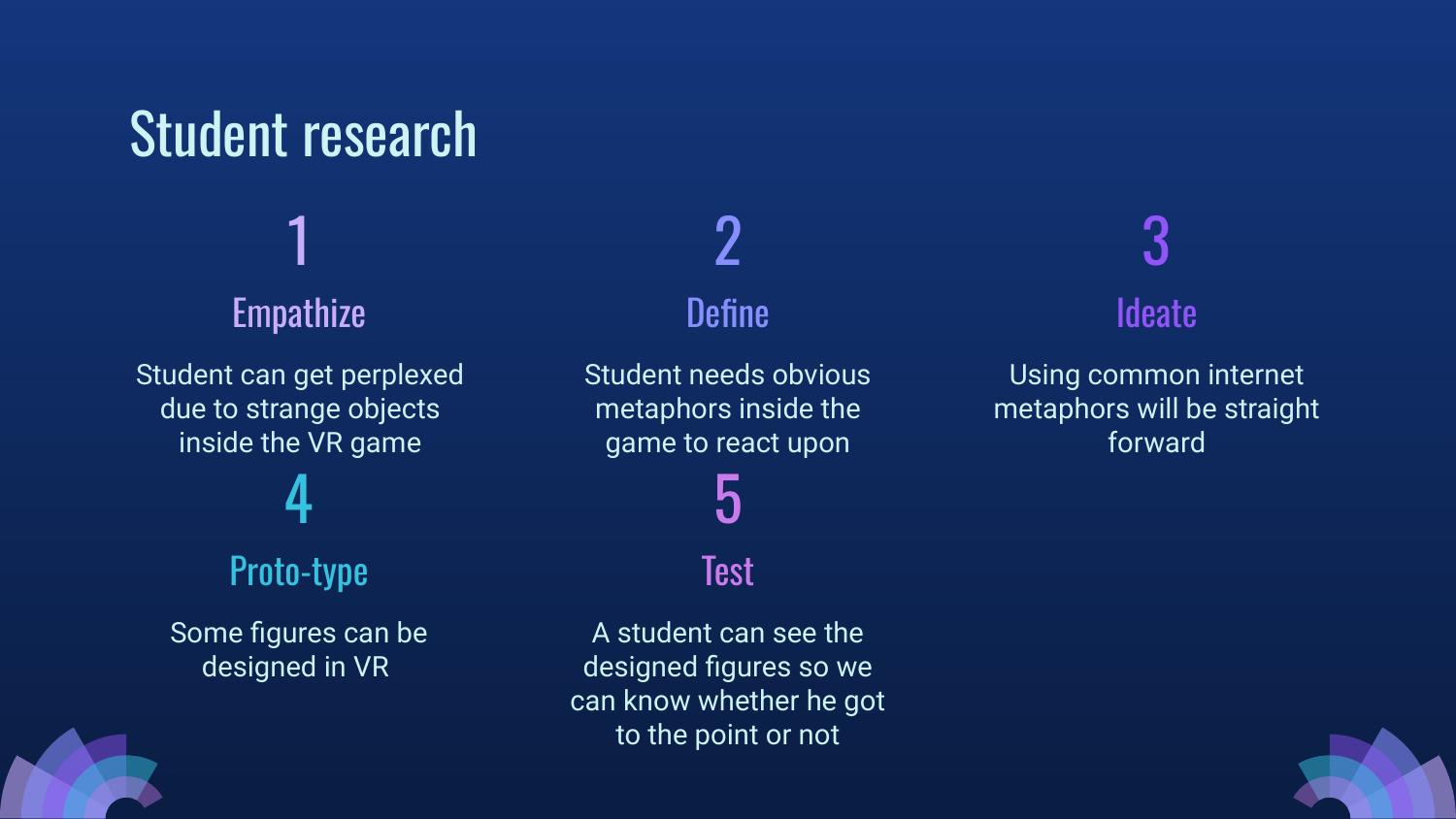

# Student research
1
2
3
Empathize
Define
Ideate
Student can get perplexed due to strange objects inside the VR game
Student needs obvious metaphors inside the game to react upon

Using common internet metaphors will be straight forward
4
5
Proto-type
Test
Some figures can be designed in VR
A student can see the designed figures so we can know whether he got to the point or not